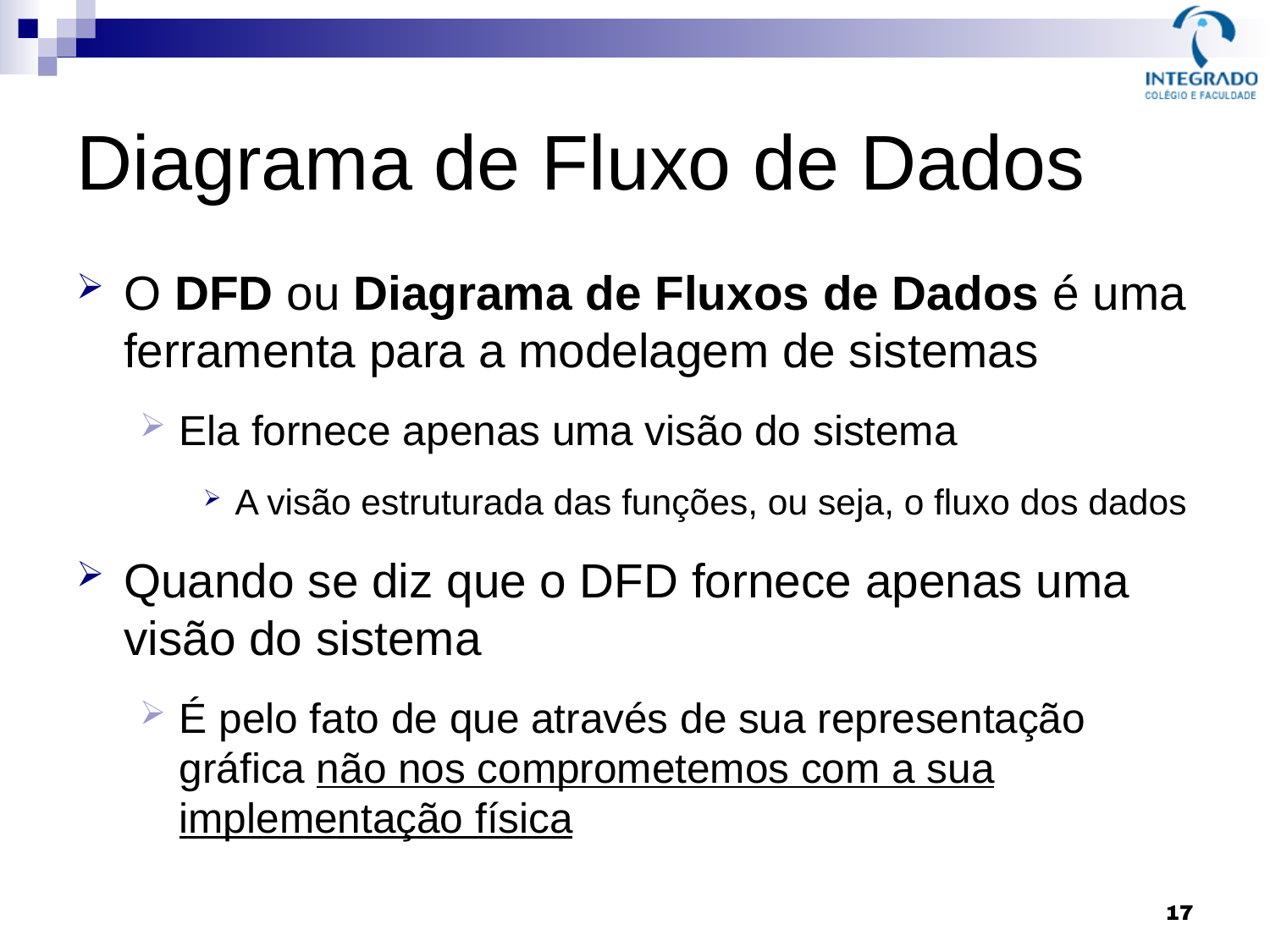

# Diagrama de Fluxo de Dados
O DFD ou Diagrama de Fluxos de Dados é uma ferramenta para a modelagem de sistemas
Ela fornece apenas uma visão do sistema
A visão estruturada das funções, ou seja, o fluxo dos dados
Quando se diz que o DFD fornece apenas uma visão do sistema
É pelo fato de que através de sua representação gráfica não nos comprometemos com a sua implementação física

17